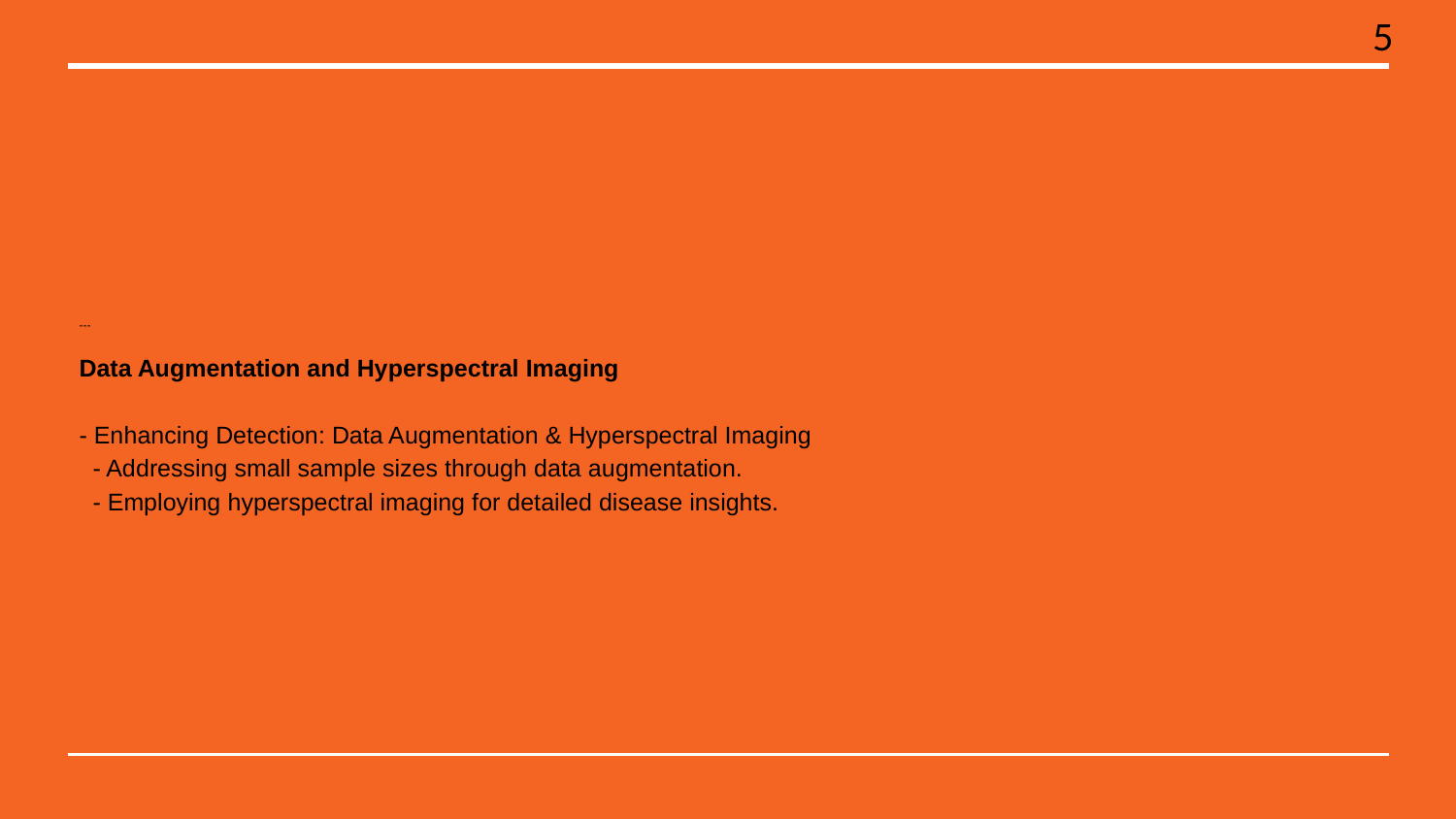

5
# ---

Data Augmentation and Hyperspectral Imaging

- Enhancing Detection: Data Augmentation & Hyperspectral Imaging
  - Addressing small sample sizes through data augmentation.
  - Employing hyperspectral imaging for detailed disease insights.